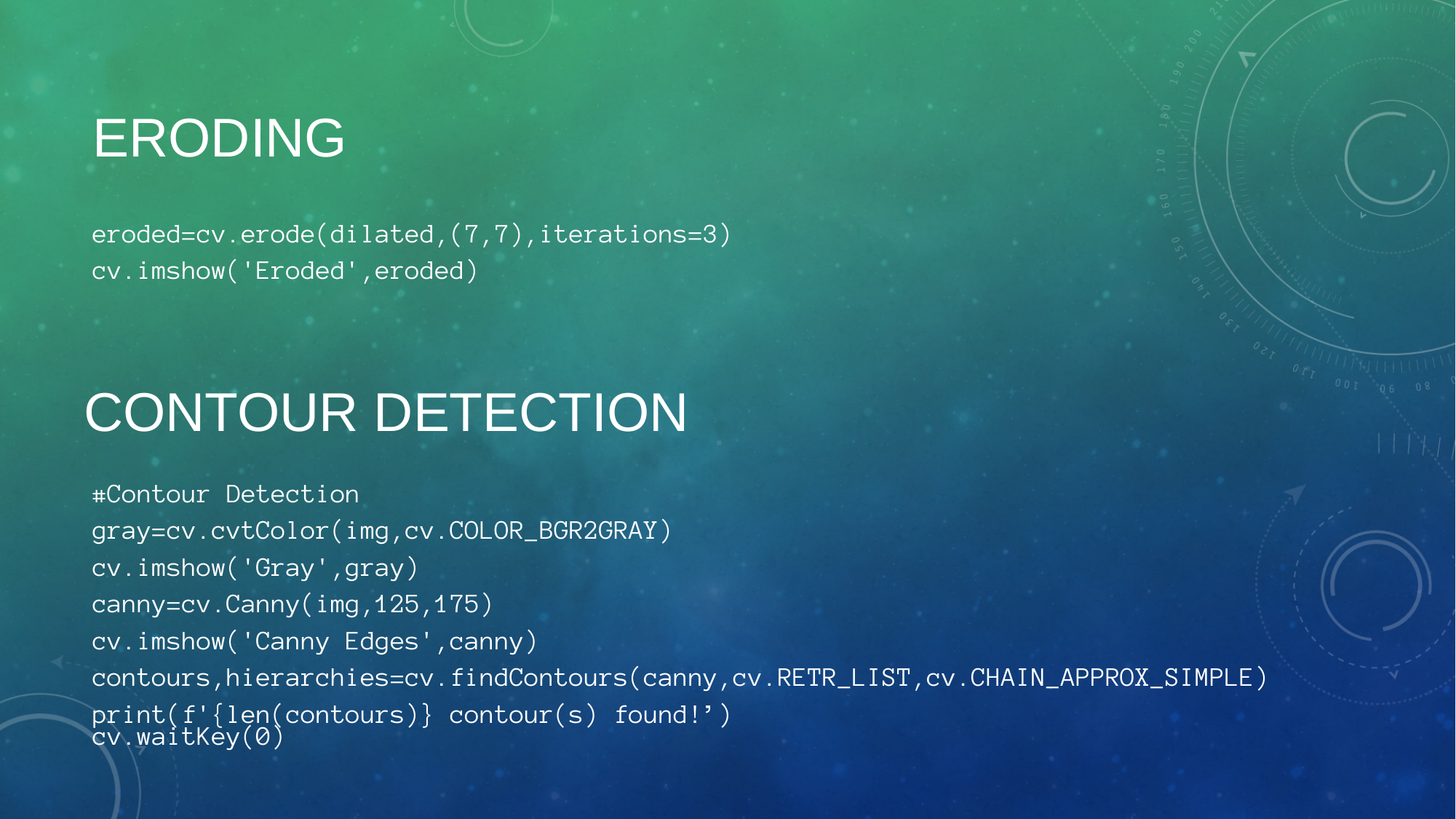

# eroding
eroded=cv.erode(dilated,(7,7),iterations=3)
cv.imshow('Eroded',eroded)

Contour detection
#Contour Detection
gray=cv.cvtColor(img,cv.COLOR_BGR2GRAY)
cv.imshow('Gray',gray)
canny=cv.Canny(img,125,175)
cv.imshow('Canny Edges',canny)
contours,hierarchies=cv.findContours(canny,cv.RETR_LIST,cv.CHAIN_APPROX_SIMPLE)
print(f'{len(contours)} contour(s) found!’)
cv.waitKey(0)